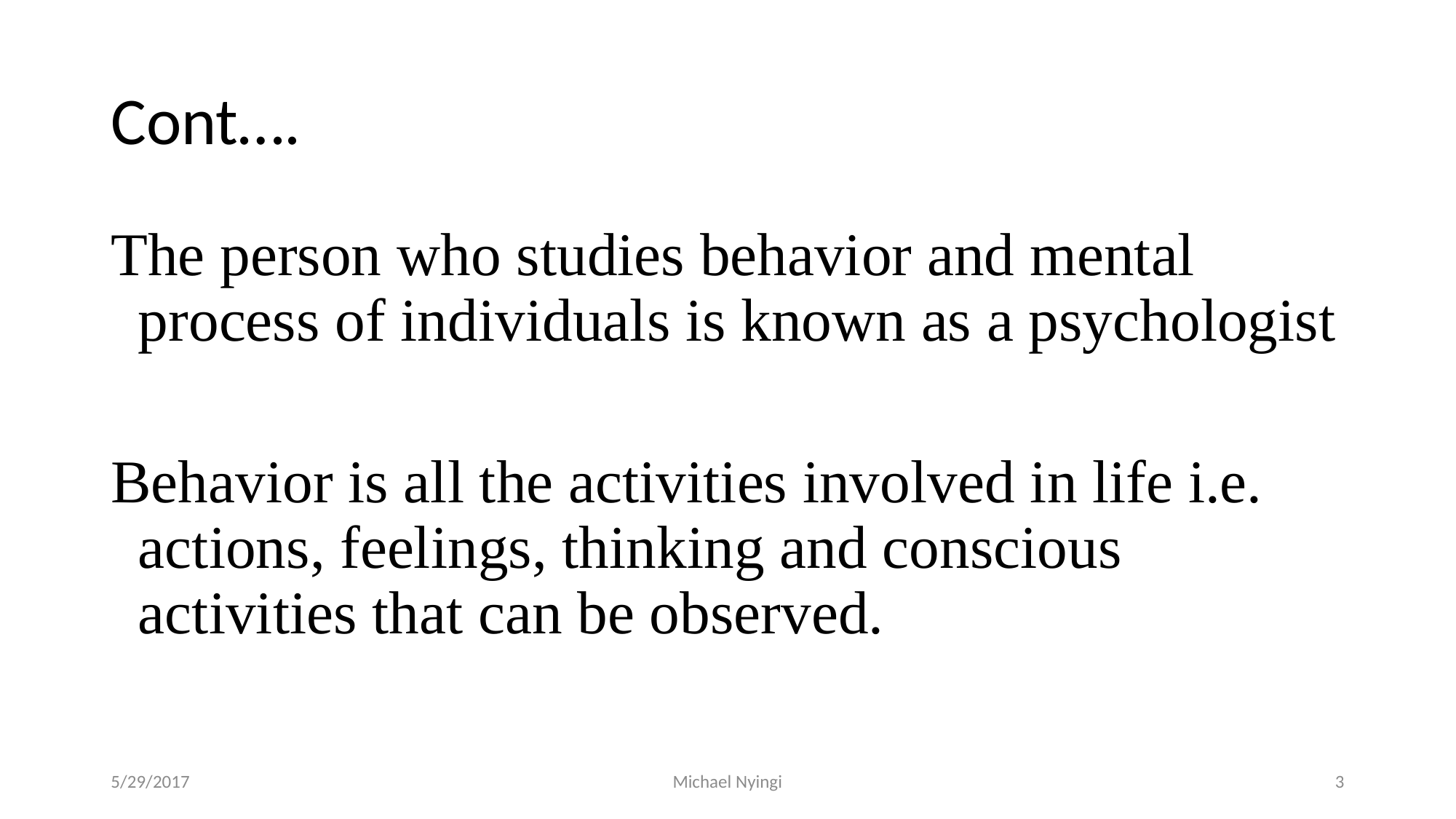

# Cont….
The person who studies behavior and mental process of individuals is known as a psychologist

Behavior is all the activities involved in life i.e. actions, feelings, thinking and conscious activities that can be observed.

5/29/2017
Michael Nyingi
3